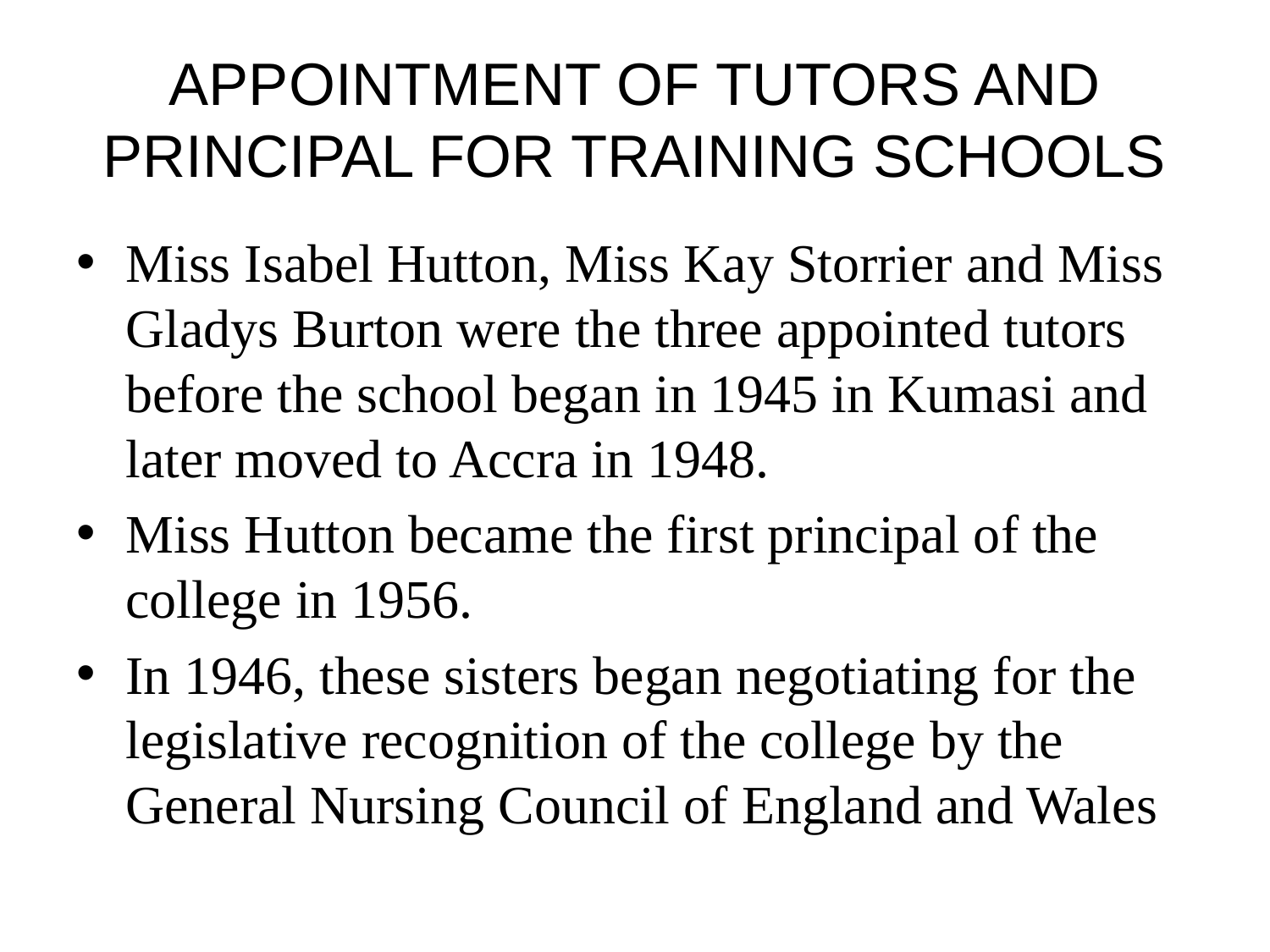

# APPOINTMENT OF TUTORS AND PRINCIPAL FOR TRAINING SCHOOLS
Miss Isabel Hutton, Miss Kay Storrier and Miss Gladys Burton were the three appointed tutors before the school began in 1945 in Kumasi and later moved to Accra in 1948.
Miss Hutton became the first principal of the college in 1956.
In 1946, these sisters began negotiating for the legislative recognition of the college by the General Nursing Council of England and Wales